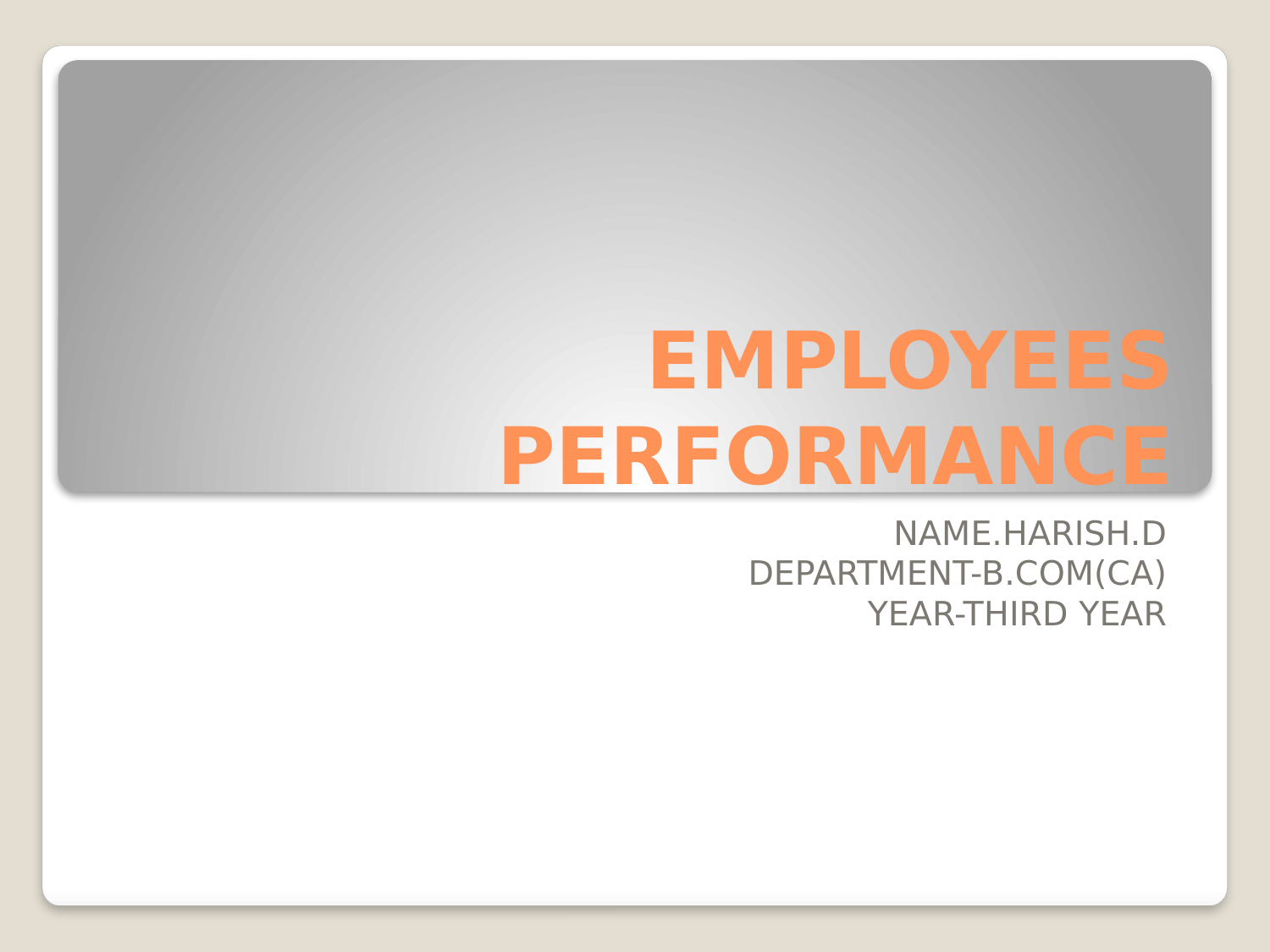

# EMPLOYEES PERFORMANCE
NAME.HARISH.D
DEPARTMENT-B.COM(CA)
YEAR-THIRD YEAR